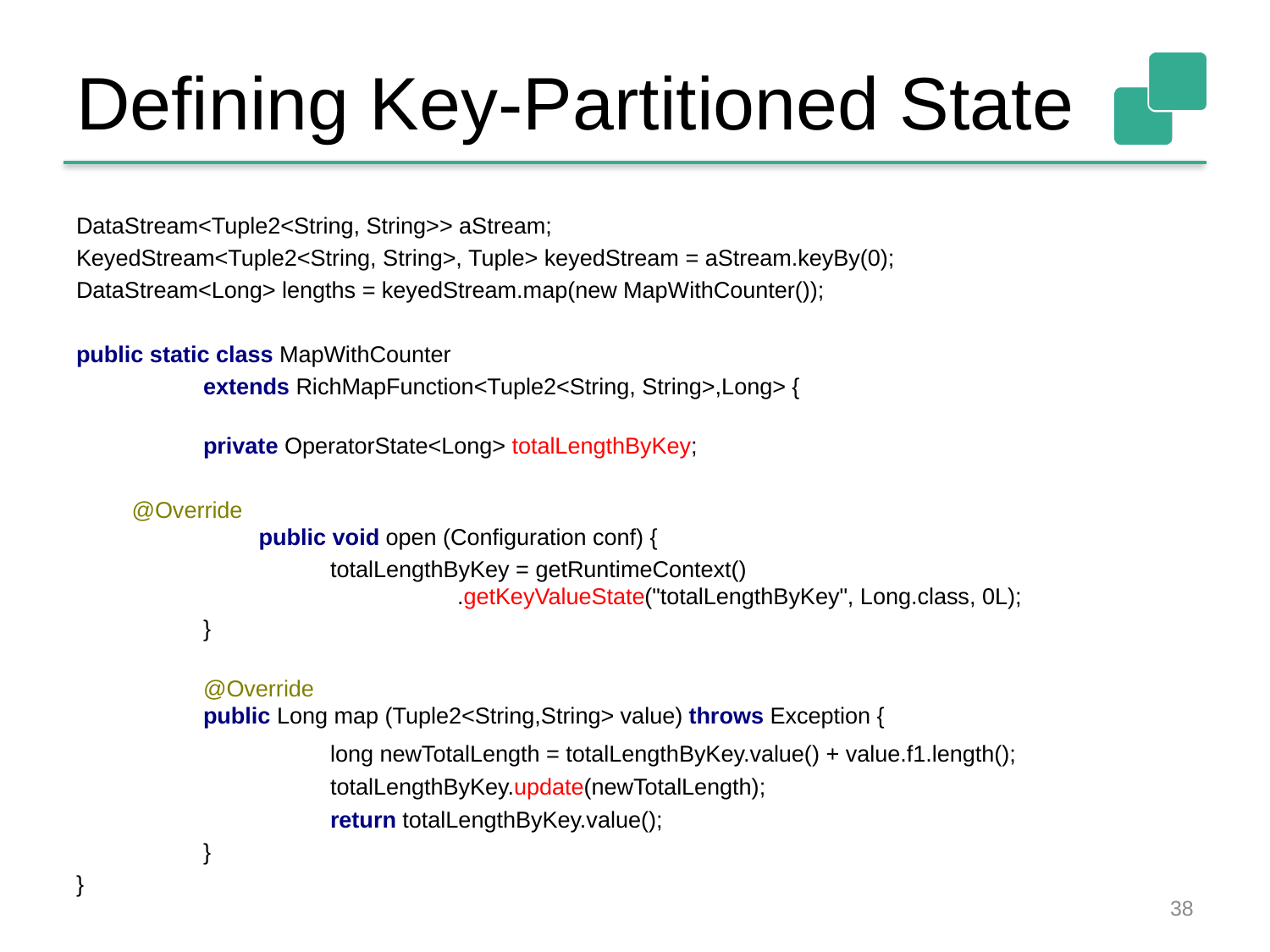

# Defining Key-Partitioned State
DataStream<Tuple2<String, String>> aStream;
KeyedStream<Tuple2<String, String>, Tuple> keyedStream = aStream.keyBy(0);
DataStream<Long> lengths = keyedStream.map(new MapWithCounter());

public static class MapWithCounter
	extends RichMapFunction<Tuple2<String, String>,Long> {
	private OperatorState<Long> totalLengthByKey;

@Override
	public void open (Configuration conf) {
		totalLengthByKey = getRuntimeContext()
      			.getKeyValueState("totalLengthByKey", Long.class, 0L);
	}
	@Override
	public Long map (Tuple2<String,String> value) throws Exception {
		long newTotalLength = totalLengthByKey.value() + value.f1.length();
		totalLengthByKey.update(newTotalLength);
		return totalLengthByKey.value();
	}
}
38